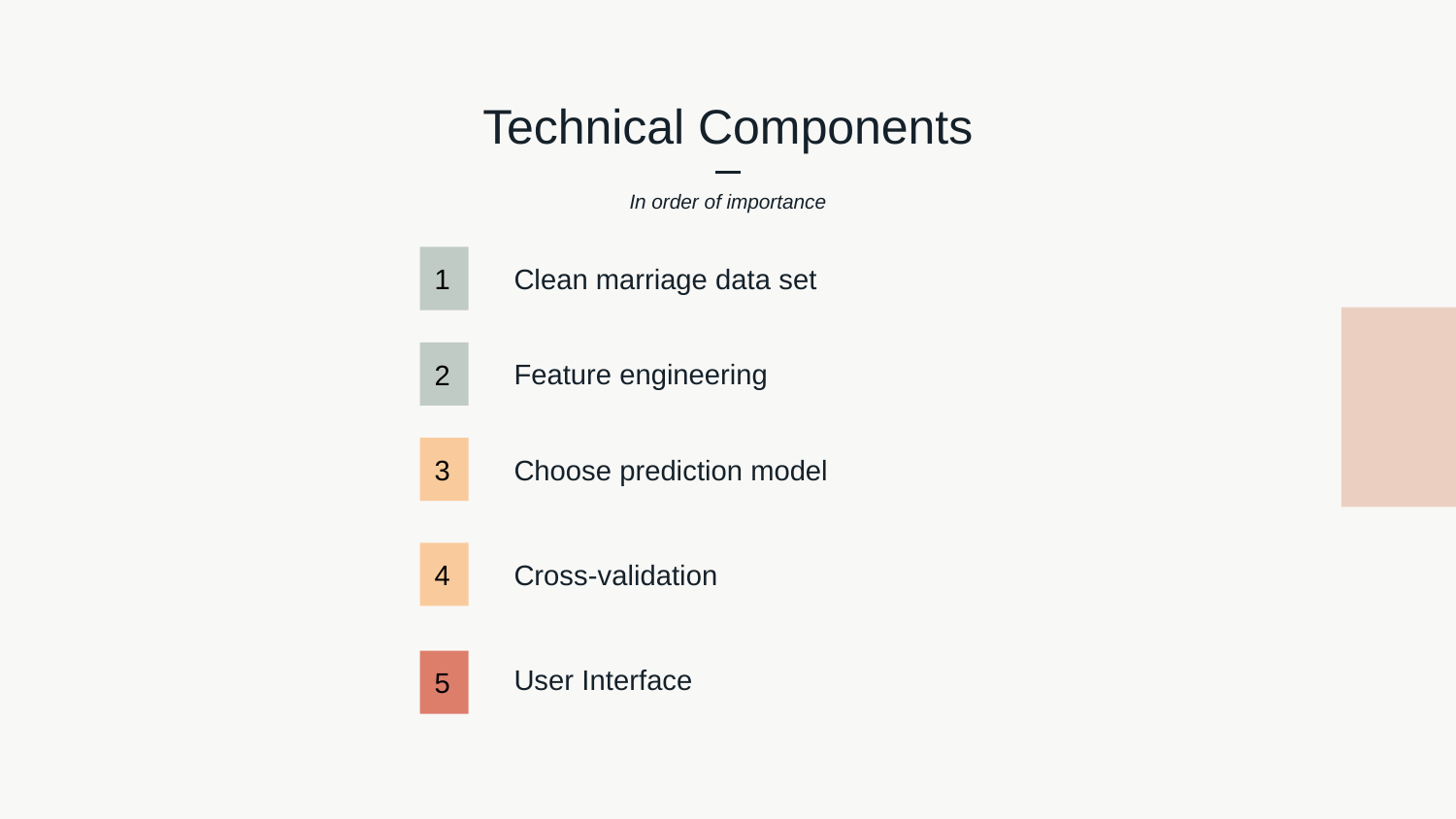

# Technical Components
In order of importance
Clean marriage data set
1
Feature engineering
2
Choose prediction model
3
Cross-validation
4
User Interface
5